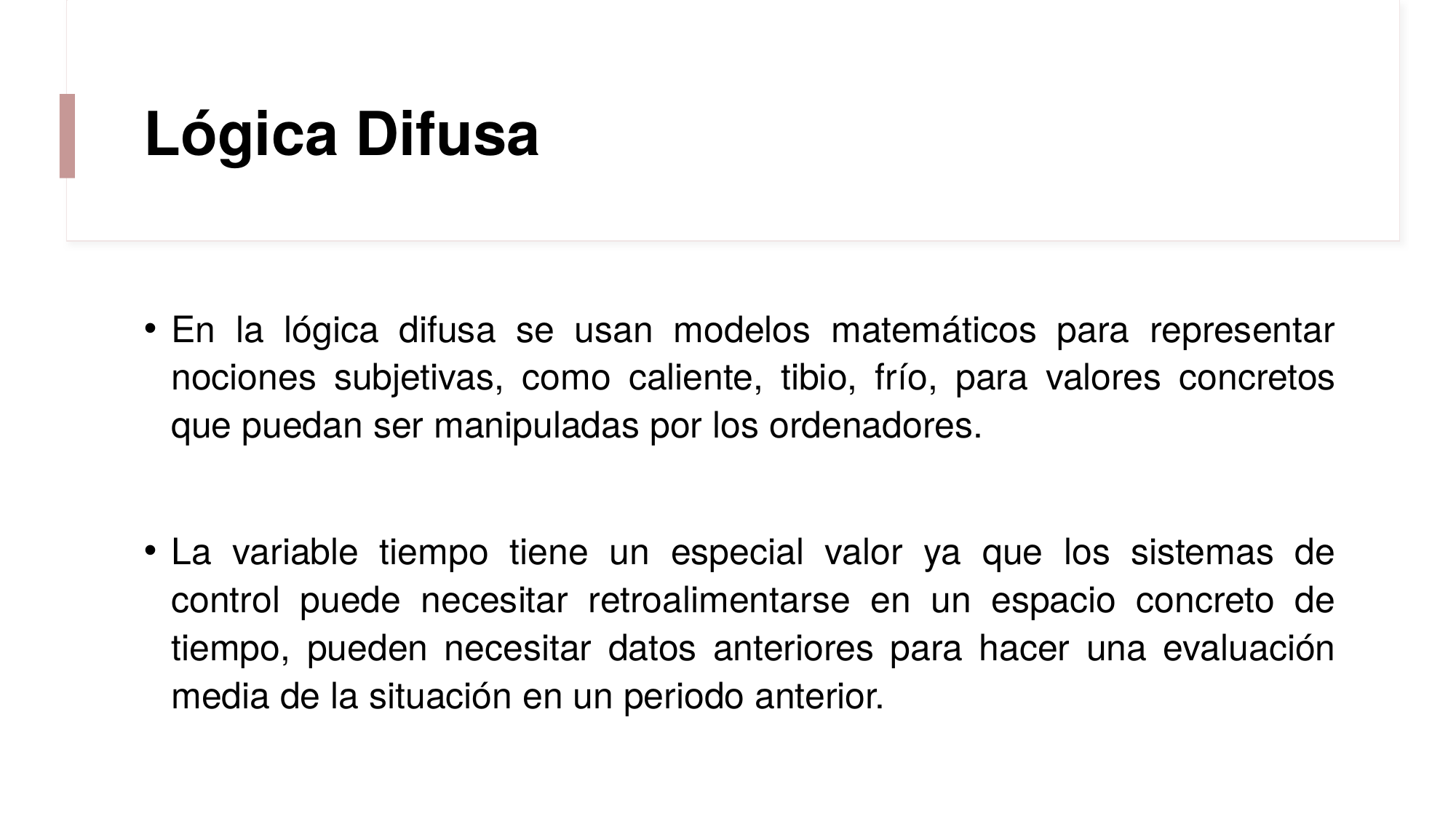

# Lógica Difusa
En la lógica difusa se usan modelos matemáticos para representar nociones subjetivas, como caliente, tibio, frío, para valores concretos que puedan ser manipuladas por los ordenadores.

La variable tiempo tiene un especial valor ya que los sistemas de control puede necesitar retroalimentarse en un espacio concreto de tiempo, pueden necesitar datos anteriores para hacer una evaluación media de la situación en un periodo anterior.